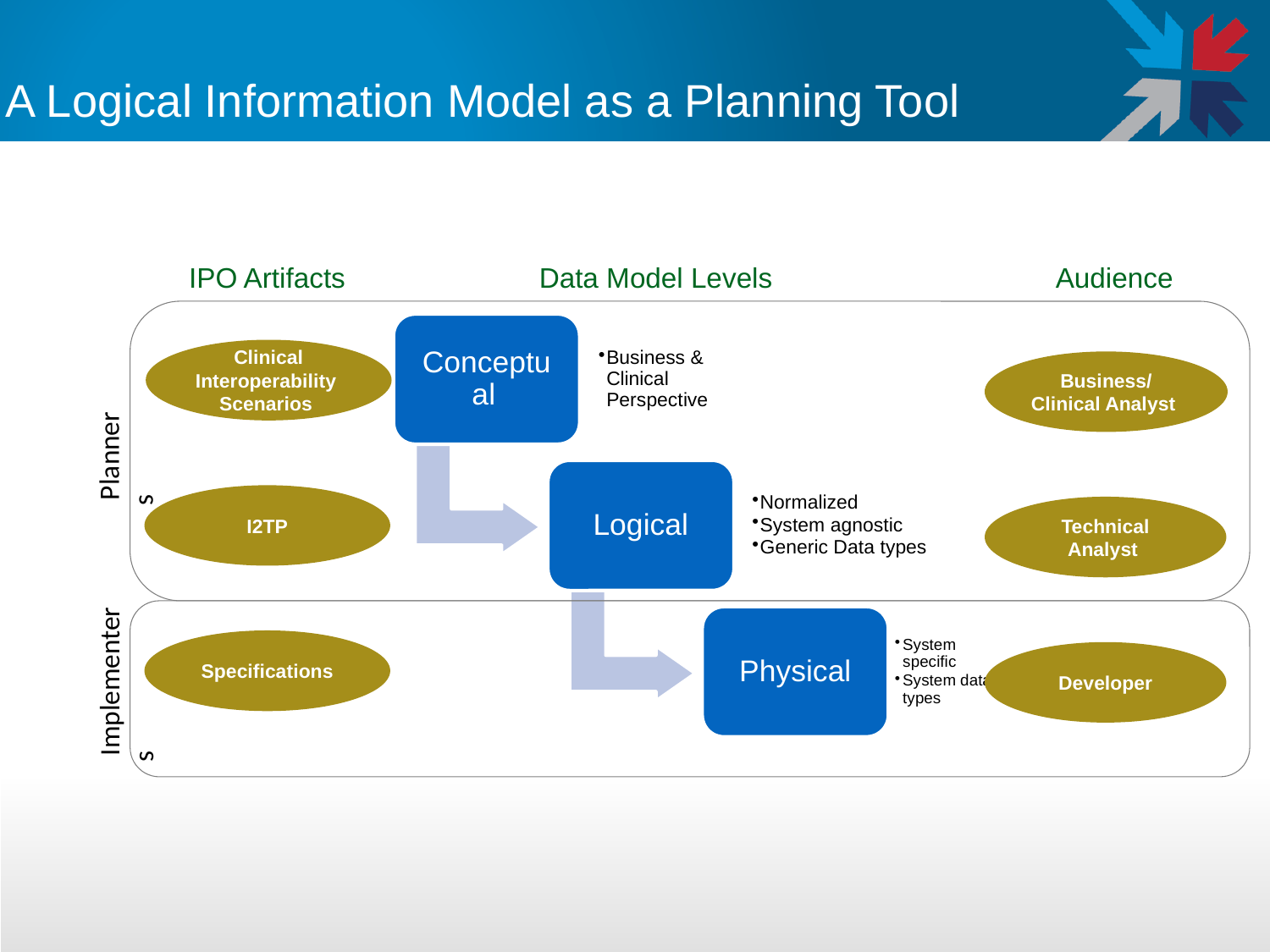

# A Logical Information Model as a Planning Tool
IPO Artifacts
Data Model Levels
Audience

Conceptual
Business & Clinical Perspective

Logical
Normalized
System agnostic
Generic Data types

Physical
System specific
System data types

Clinical Interoperability Scenarios

Business/Clinical Analyst
Planners

I2TP

Technical Analyst

Specifications

Developer
Implementers